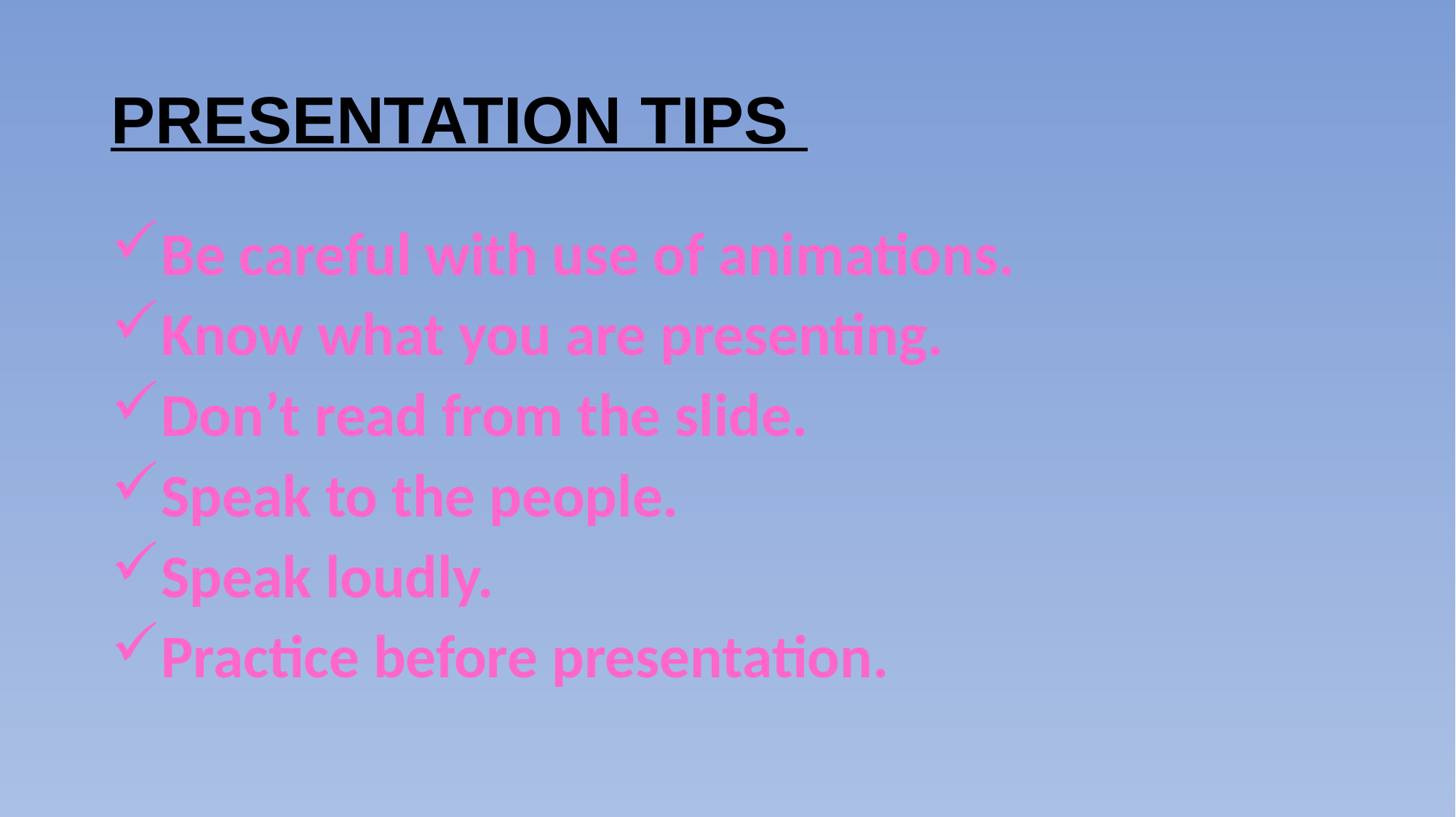

# PRESENTATION TIPS
Be careful with use of animations.
Know what you are presenting.
Don’t read from the slide.
Speak to the people.
Speak loudly.
Practice before presentation.